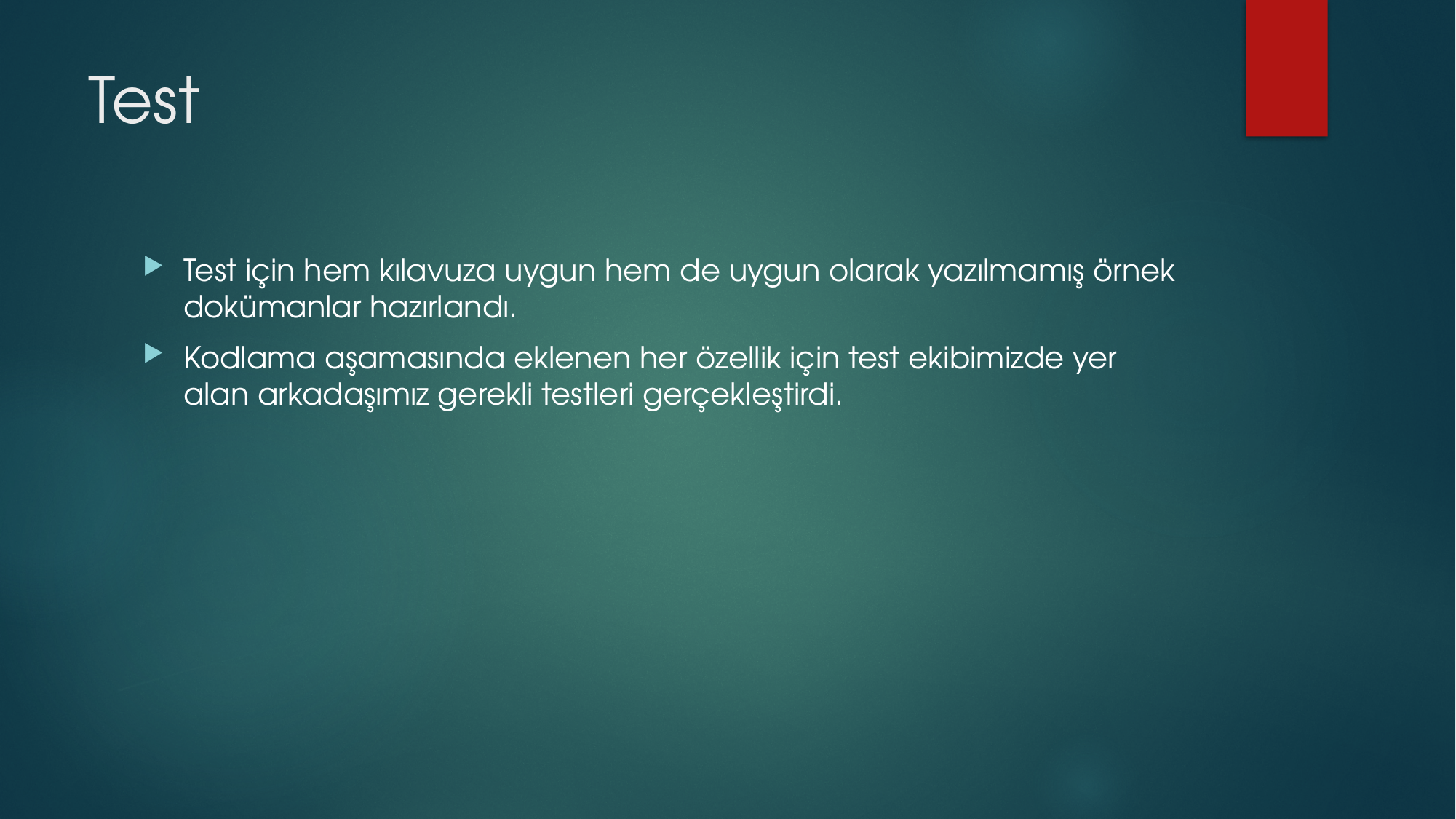

# Test
Test için hem kılavuza uygun hem de uygun olarak yazılmamış örnek dokümanlar hazırlandı.
Kodlama aşamasında eklenen her özellik için test ekibimizde yer alan arkadaşımız gerekli testleri gerçekleştirdi.